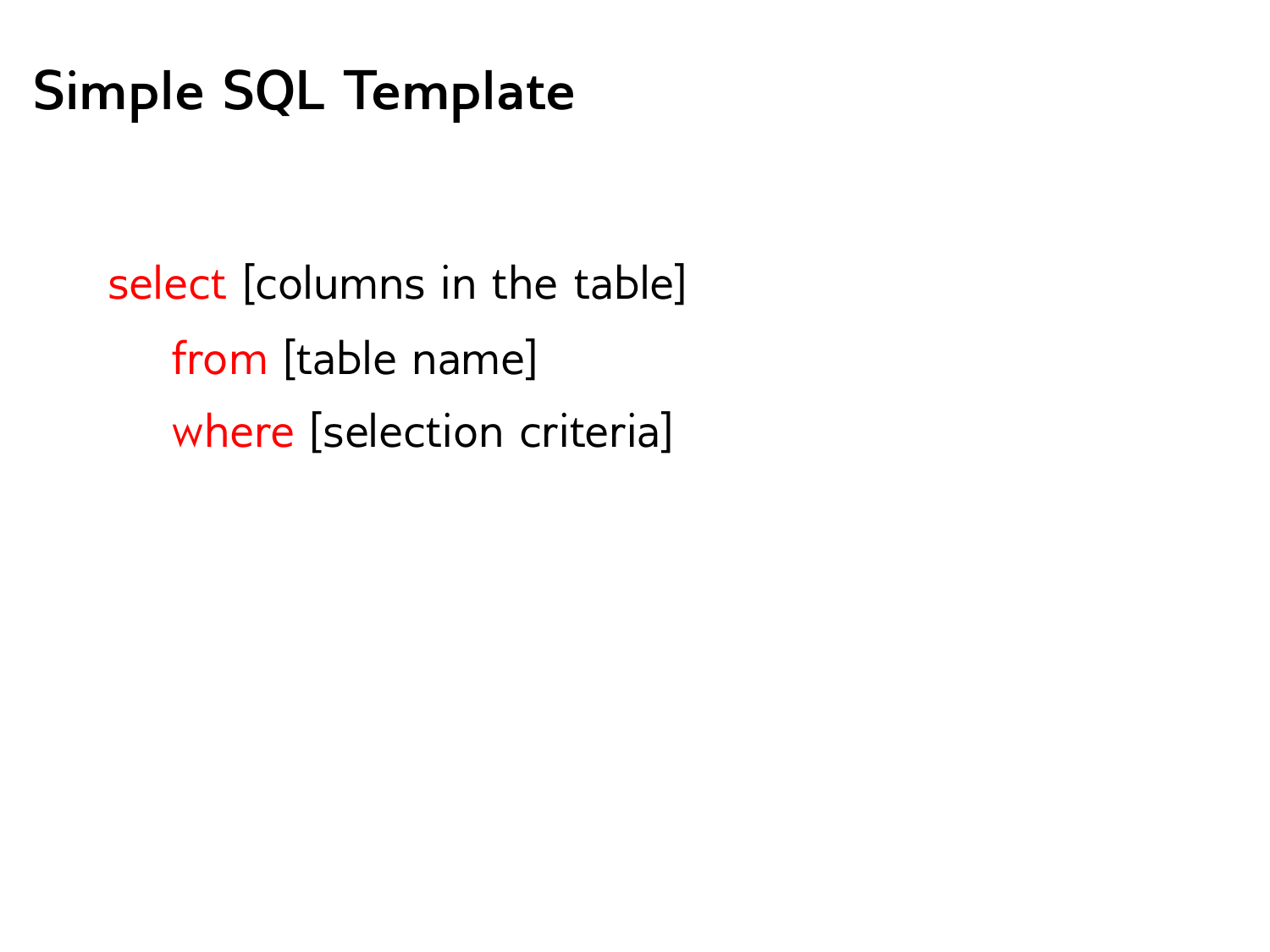

# Simple SQL Template
select [columns in the table]
from [table name]
where [selection criteria]